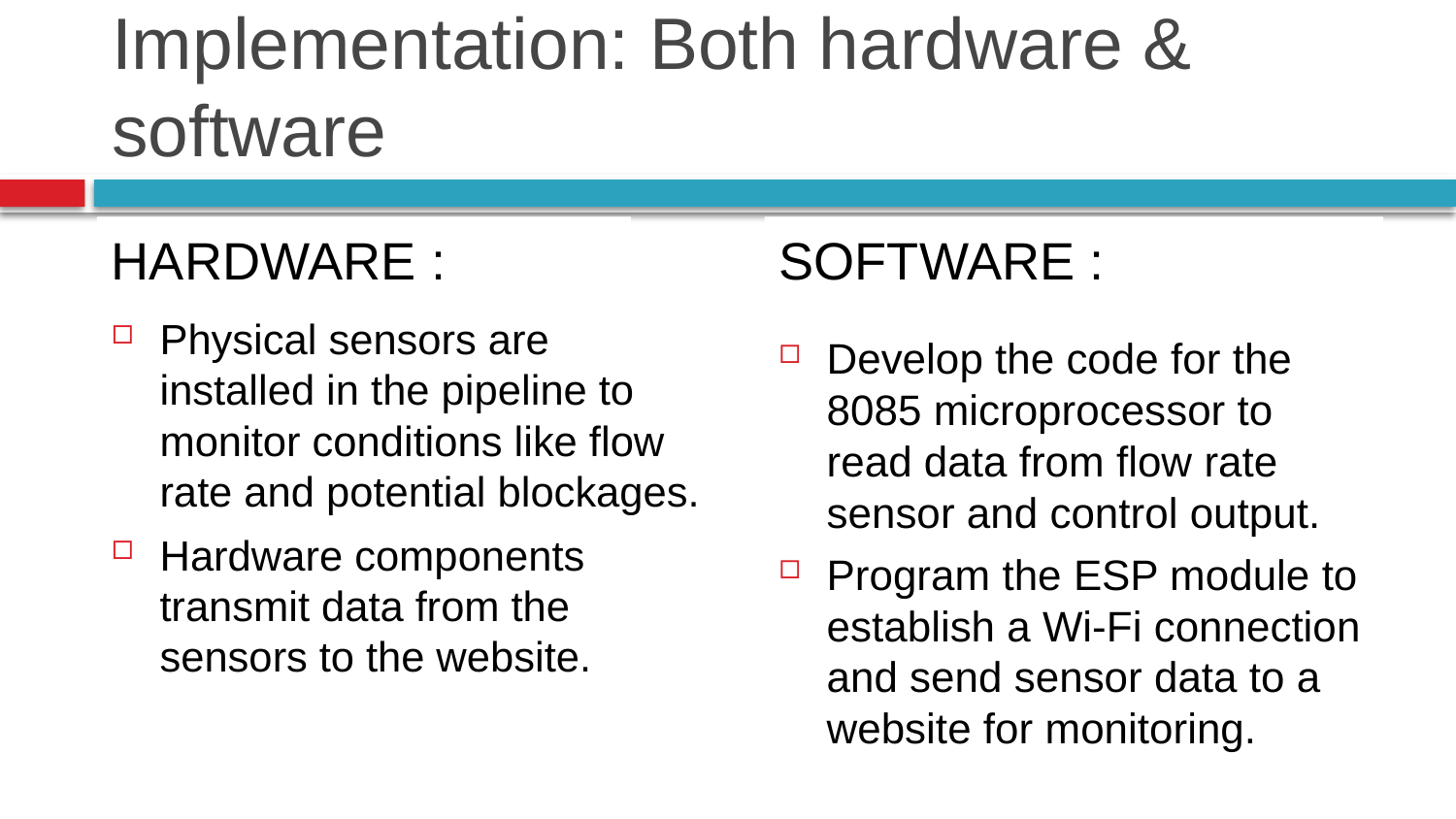

# Implementation: Both hardware & software
HARDWARE :
SOFTWARE :
Physical sensors are installed in the pipeline to monitor conditions like flow rate and potential blockages.
Hardware components transmit data from the sensors to the website.
Develop the code for the 8085 microprocessor to read data from flow rate sensor and control output.
Program the ESP module to establish a Wi-Fi connection and send sensor data to a website for monitoring.